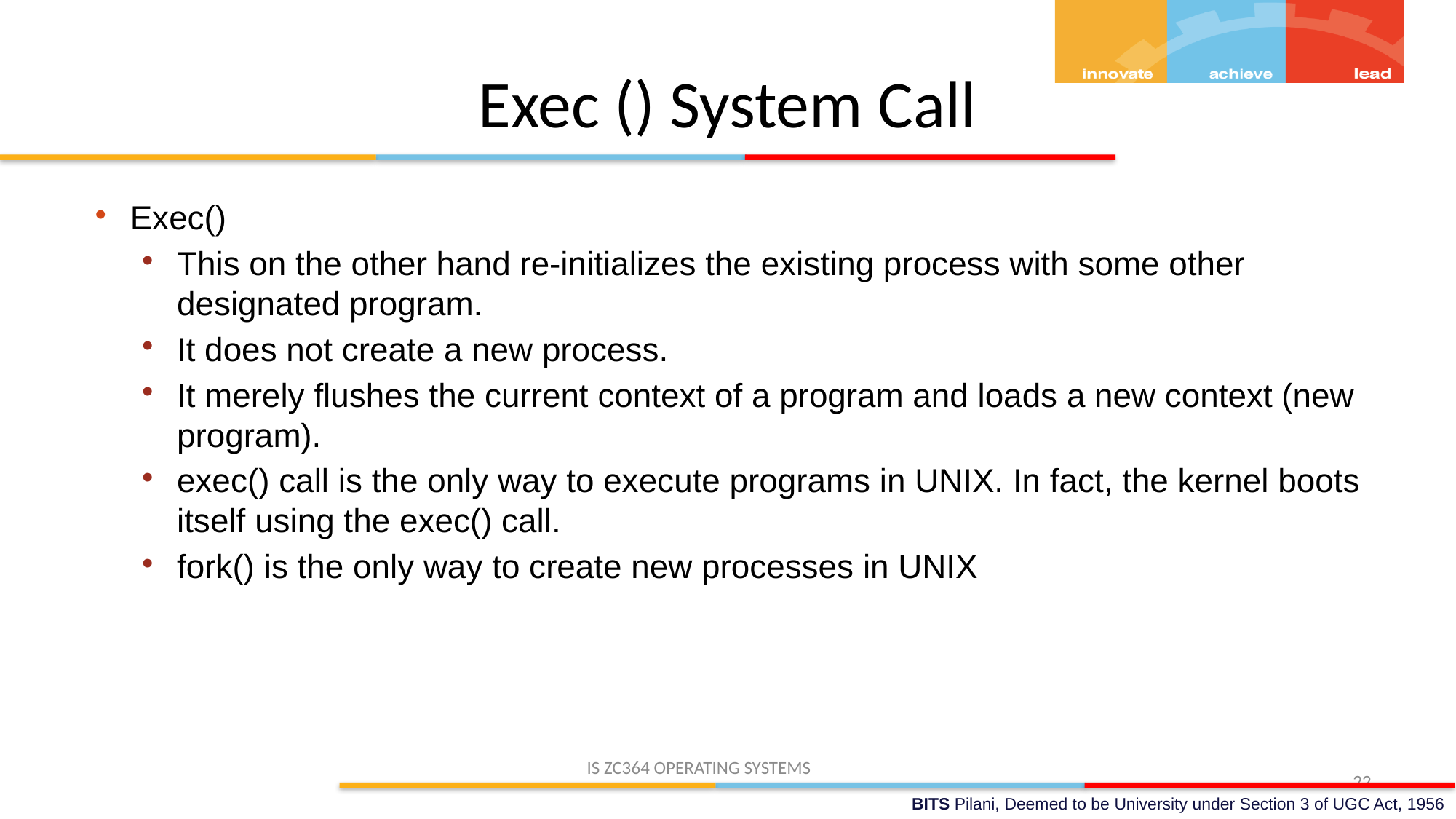

# Exec () System Call
Exec()
This on the other hand re-initializes the existing process with some other designated program.
It does not create a new process.
It merely flushes the current context of a program and loads a new context (new program).
exec() call is the only way to execute programs in UNIX. In fact, the kernel boots itself using the exec() call.
fork() is the only way to create new processes in UNIX

IS ZC364 OPERATING SYSTEMS
22